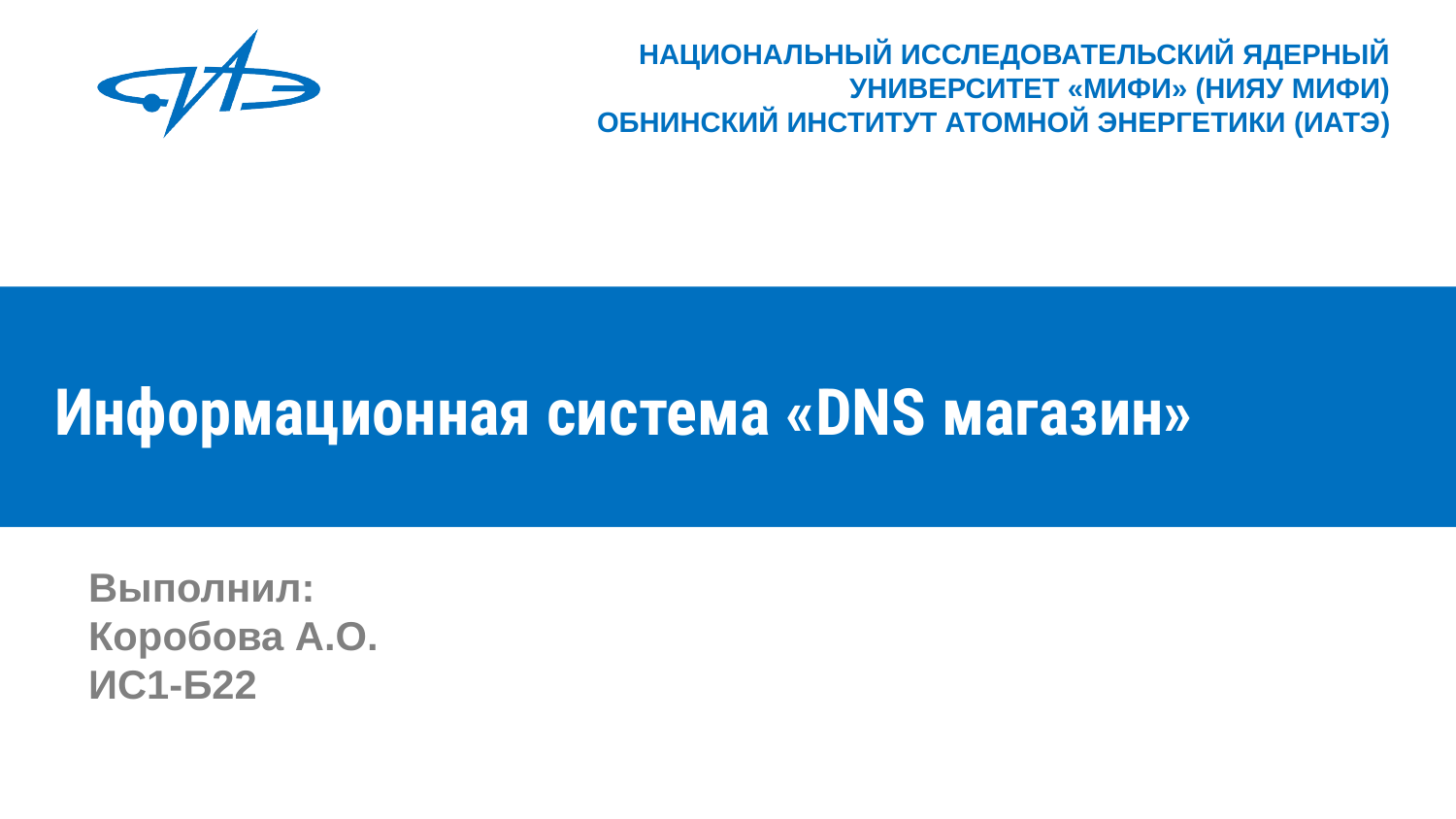

# Информационная система «DNS магазин»
Выполнил:
Коробова А.О.
ИС1-Б22